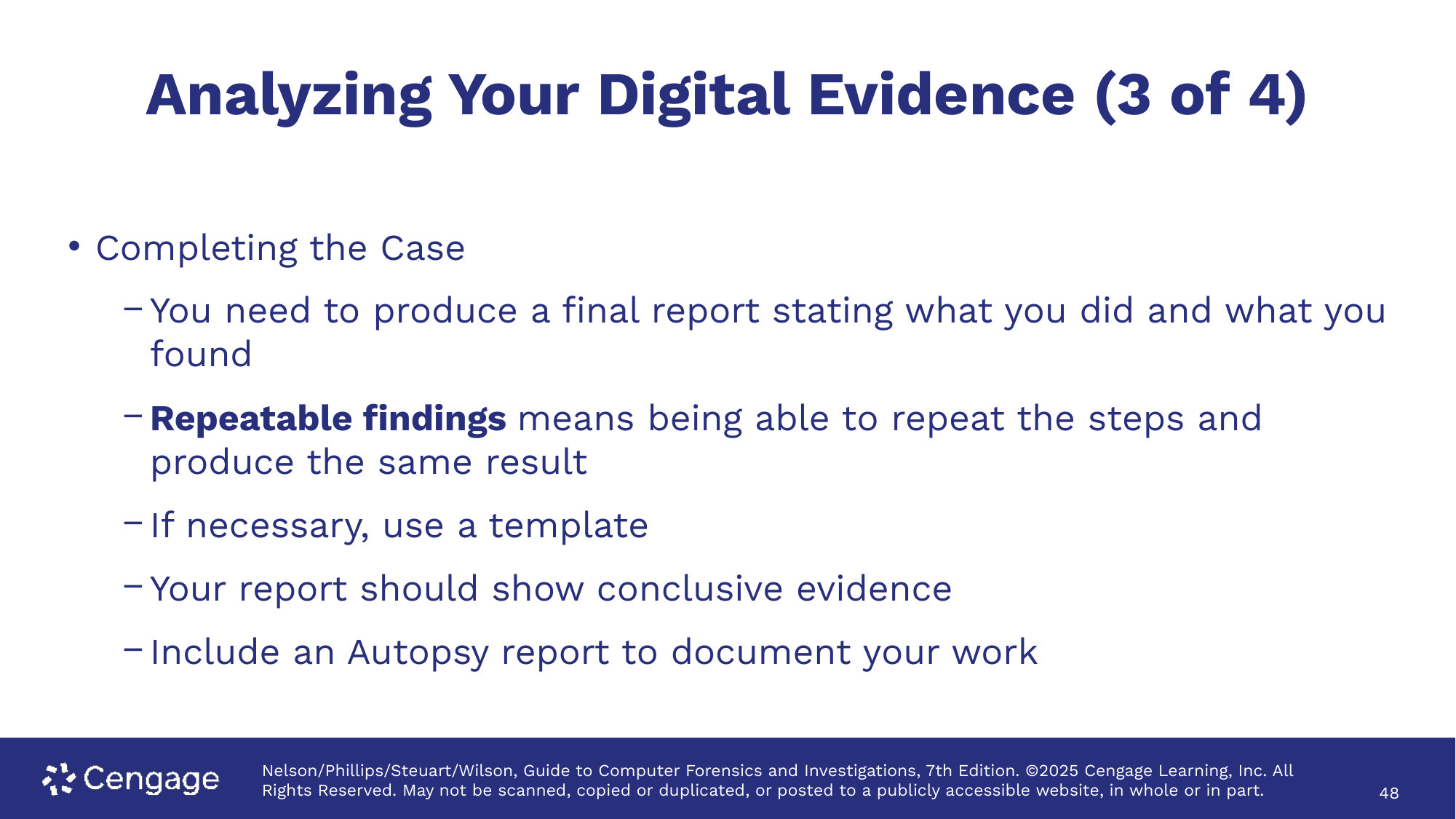

# Analyzing Your Digital Evidence (3 of 4)
Completing the Case
You need to produce a final report stating what you did and what you found
Repeatable findings means being able to repeat the steps and produce the same result
If necessary, use a template
Your report should show conclusive evidence
Include an Autopsy report to document your work